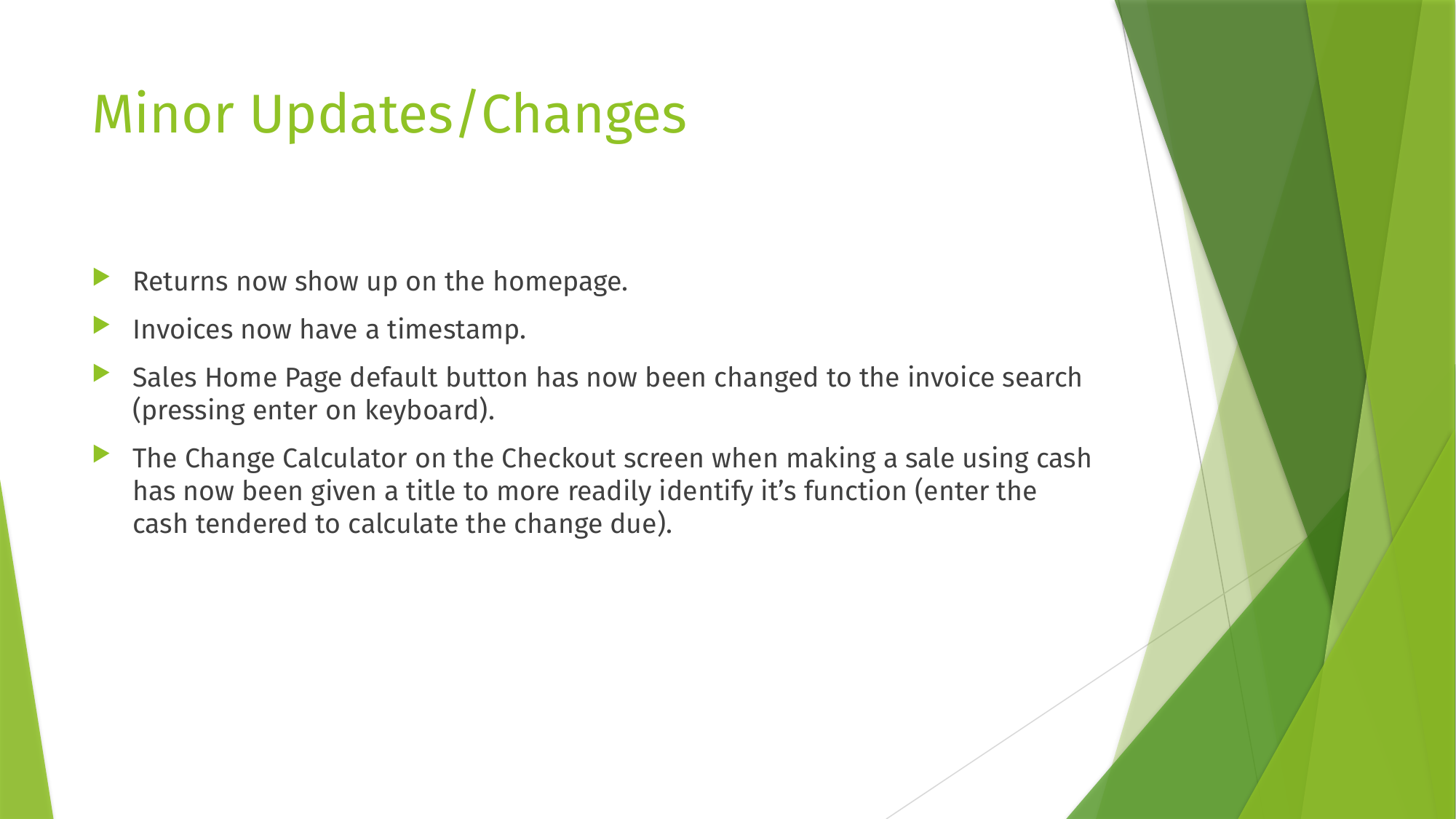

# Minor Updates/Changes
Returns now show up on the homepage.
Invoices now have a timestamp.
Sales Home Page default button has now been changed to the invoice search (pressing enter on keyboard).
The Change Calculator on the Checkout screen when making a sale using cash has now been given a title to more readily identify it’s function (enter the cash tendered to calculate the change due).